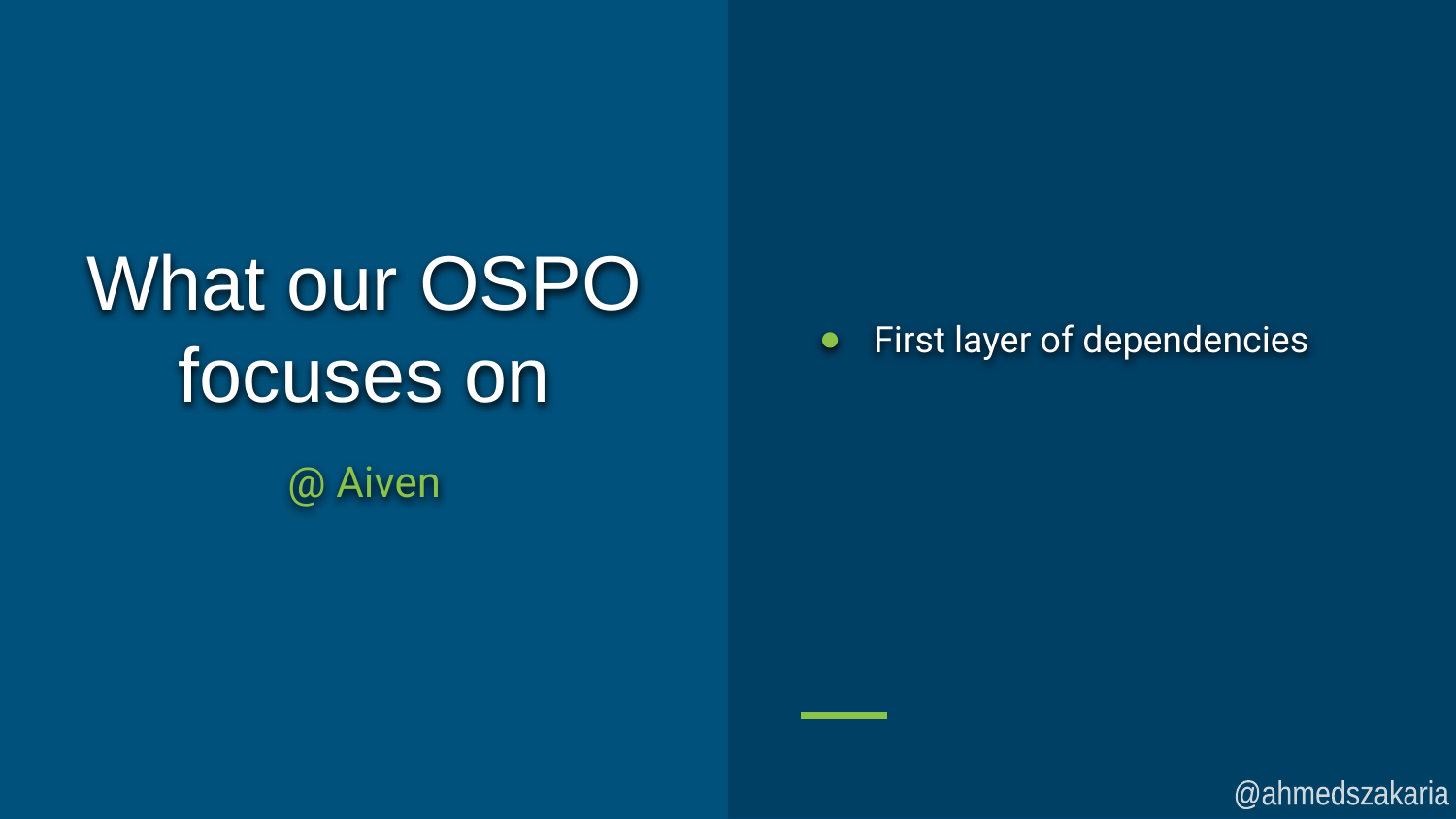

First layer of dependencies

# What our OSPO focuses on
@ Aiven
@ahmedszakaria